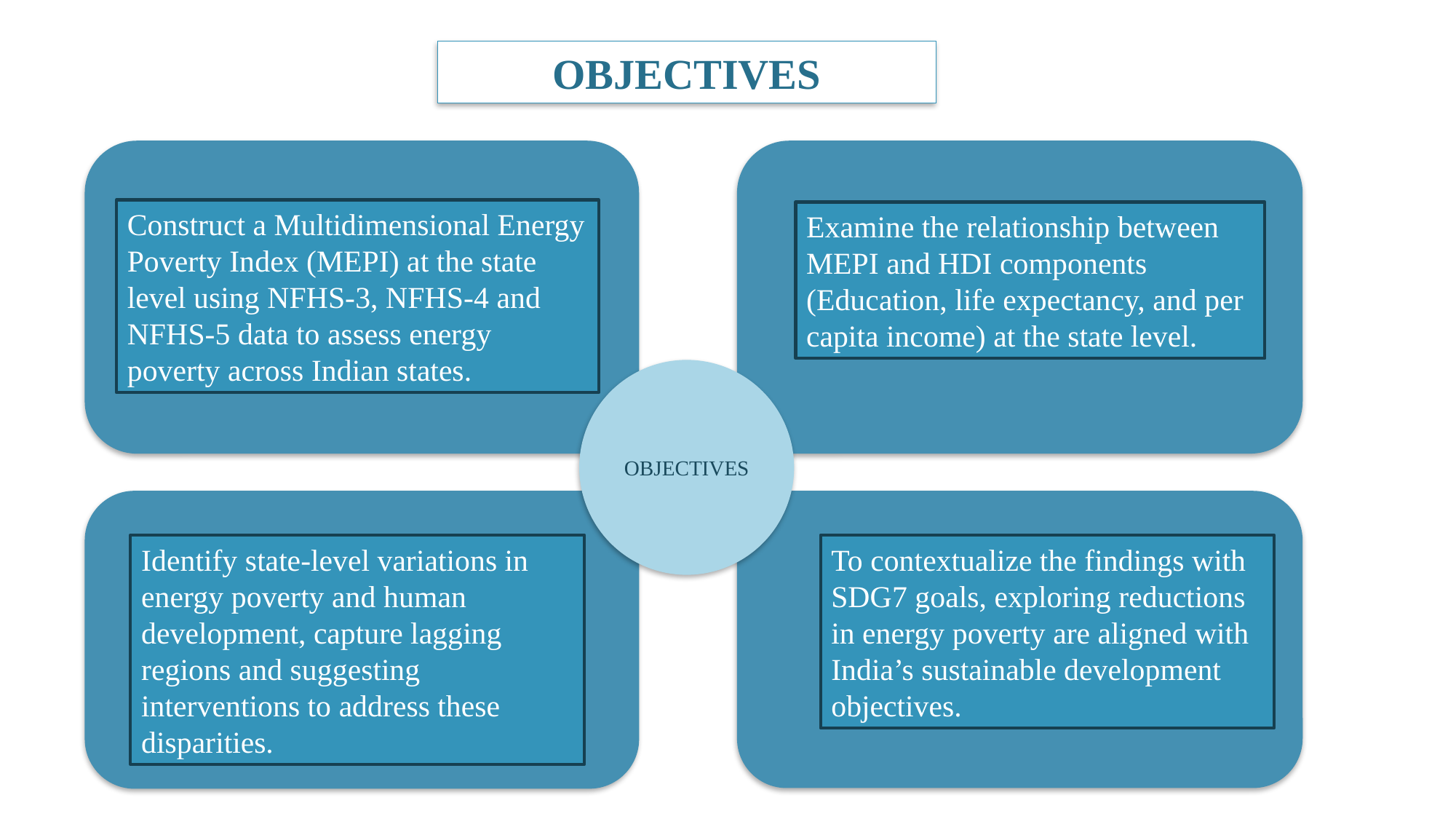

OBJECTIVES

Construct a Multidimensional Energy Poverty Index (MEPI) at the state level using NFHS-3, NFHS-4 and NFHS-5 data to assess energy poverty across Indian states.
Examine the relationship between MEPI and HDI components (Education, life expectancy, and per capita income) at the state level.
OBJECTIVES

Identify state-level variations in energy poverty and human development, capture lagging regions and suggesting interventions to address these disparities.
To contextualize the findings with SDG7 goals, exploring reductions in energy poverty are aligned with India’s sustainable development objectives.